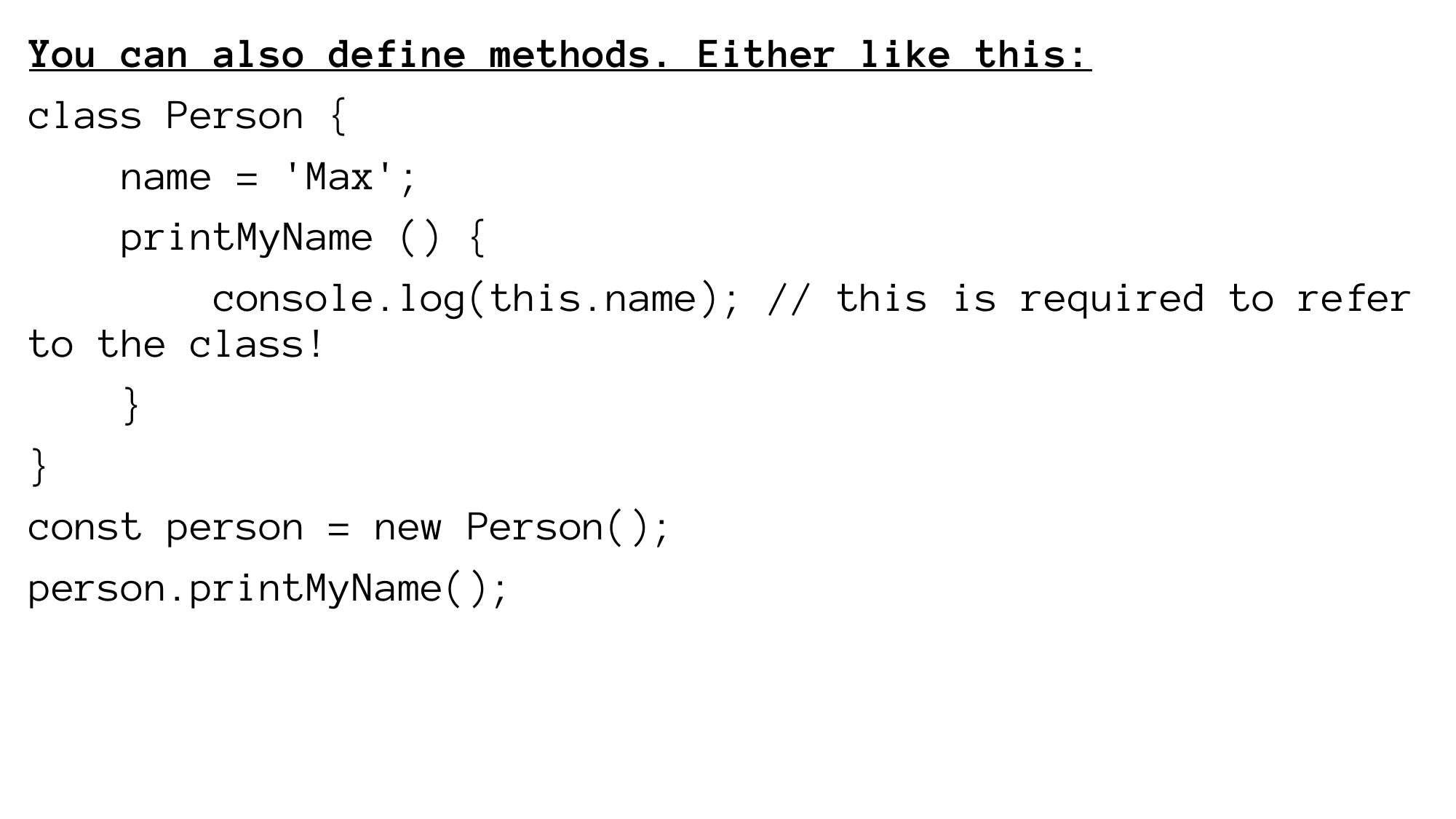

You can also define methods. Either like this:
class Person {
    name = 'Max';
    printMyName () {
        console.log(this.name); // this is required to refer to the class!
    }
}
const person = new Person();
person.printMyName();